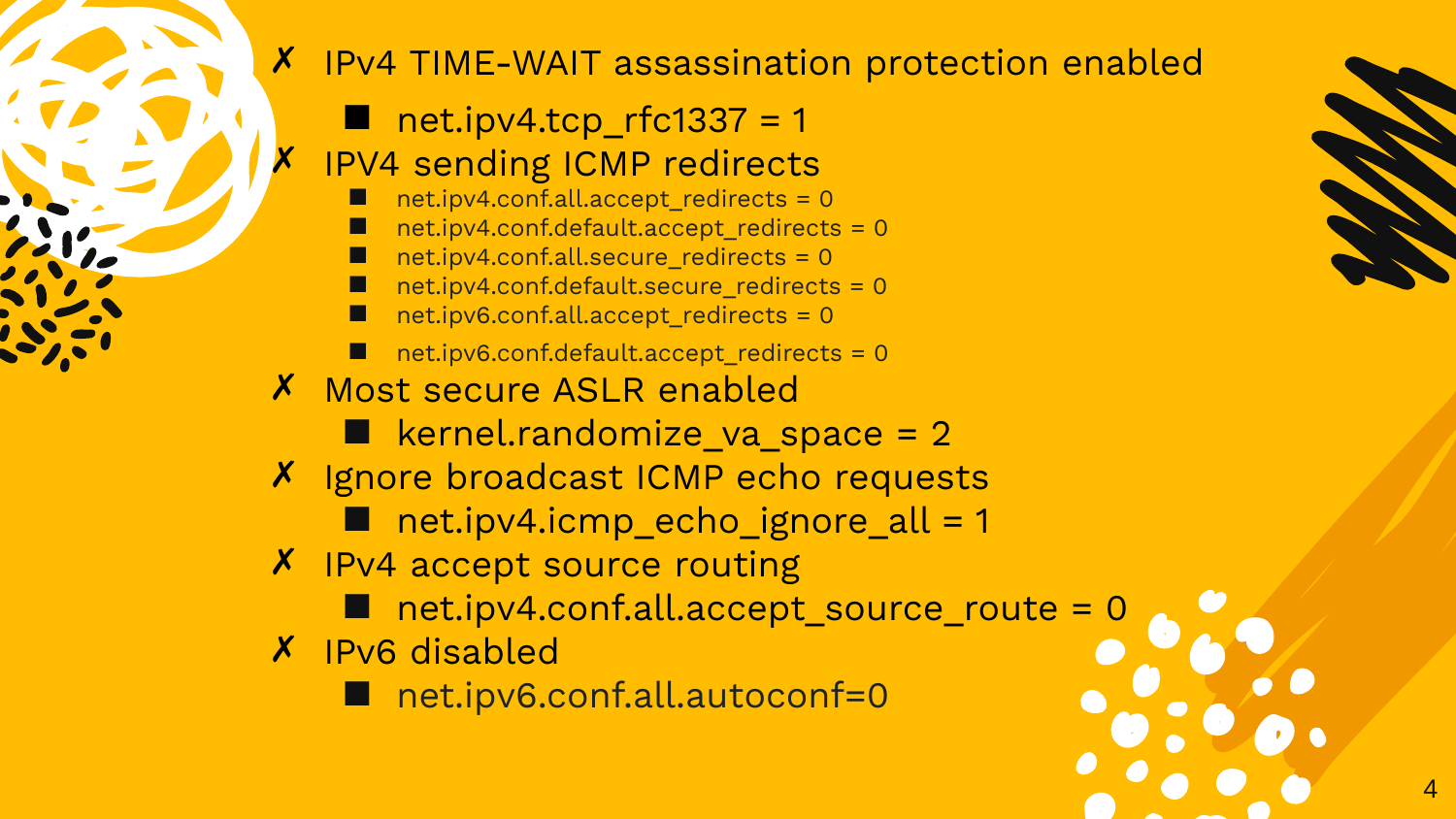

IPv4 TIME-WAIT assassination protection enabled
net.ipv4.tcp_rfc1337 = 1
IPV4 sending ICMP redirects
net.ipv4.conf.all.accept_redirects = 0
net.ipv4.conf.default.accept_redirects = 0
net.ipv4.conf.all.secure_redirects = 0
net.ipv4.conf.default.secure_redirects = 0
net.ipv6.conf.all.accept_redirects = 0
net.ipv6.conf.default.accept_redirects = 0
Most secure ASLR enabled
kernel.randomize_va_space = 2
Ignore broadcast ICMP echo requests
net.ipv4.icmp_echo_ignore_all = 1
IPv4 accept source routing
net.ipv4.conf.all.accept_source_route = 0
IPv6 disabled
net.ipv6.conf.all.autoconf=0
4